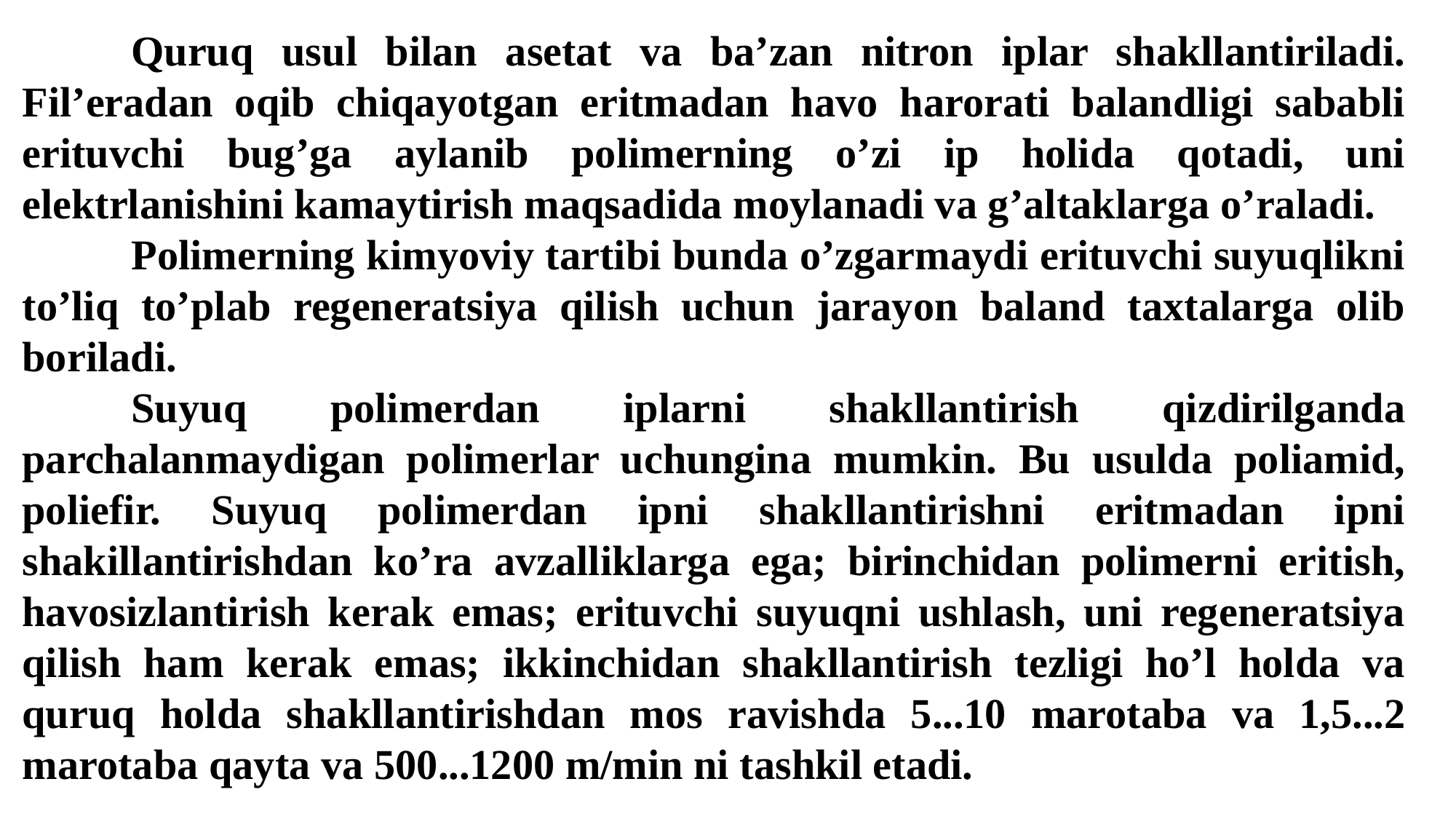

Quruq usul bilan asetat va ba’zan nitron iplar shakllantiriladi. Fil’eradan oqib chiqayotgan eritmadan havo harorati balandligi sababli erituvchi bug’ga aylanib polimerning o’zi ip holida qotadi, uni elektrlanishini kamaytirish maqsadida moylanadi va g’altaklarga o’raladi.
	Polimerning kimyoviy tartibi bunda o’zgarmaydi erituvchi suyuqlikni to’liq to’plab regeneratsiya qilish uchun jarayon baland taxtalarga olib boriladi.
	Suyuq polimerdan iplarni shakllantirish qizdirilganda parchalanmaydigan polimerlar uchungina mumkin. Bu usulda poliamid, poliefir. Suyuq polimerdan ipni shakllantirishni eritmadan ipni shakillantirishdan ko’ra avzalliklarga ega; birinchidan polimerni eritish, havosizlantirish kerak emas; erituvchi suyuqni ushlash, uni regeneratsiya qilish ham kerak emas; ikkinchidan shakllantirish tezligi ho’l holda va quruq holda shakllantirishdan mos ravishda 5...10 marotaba va 1,5...2 marotaba qayta va 500...1200 m/min ni tashkil etadi.